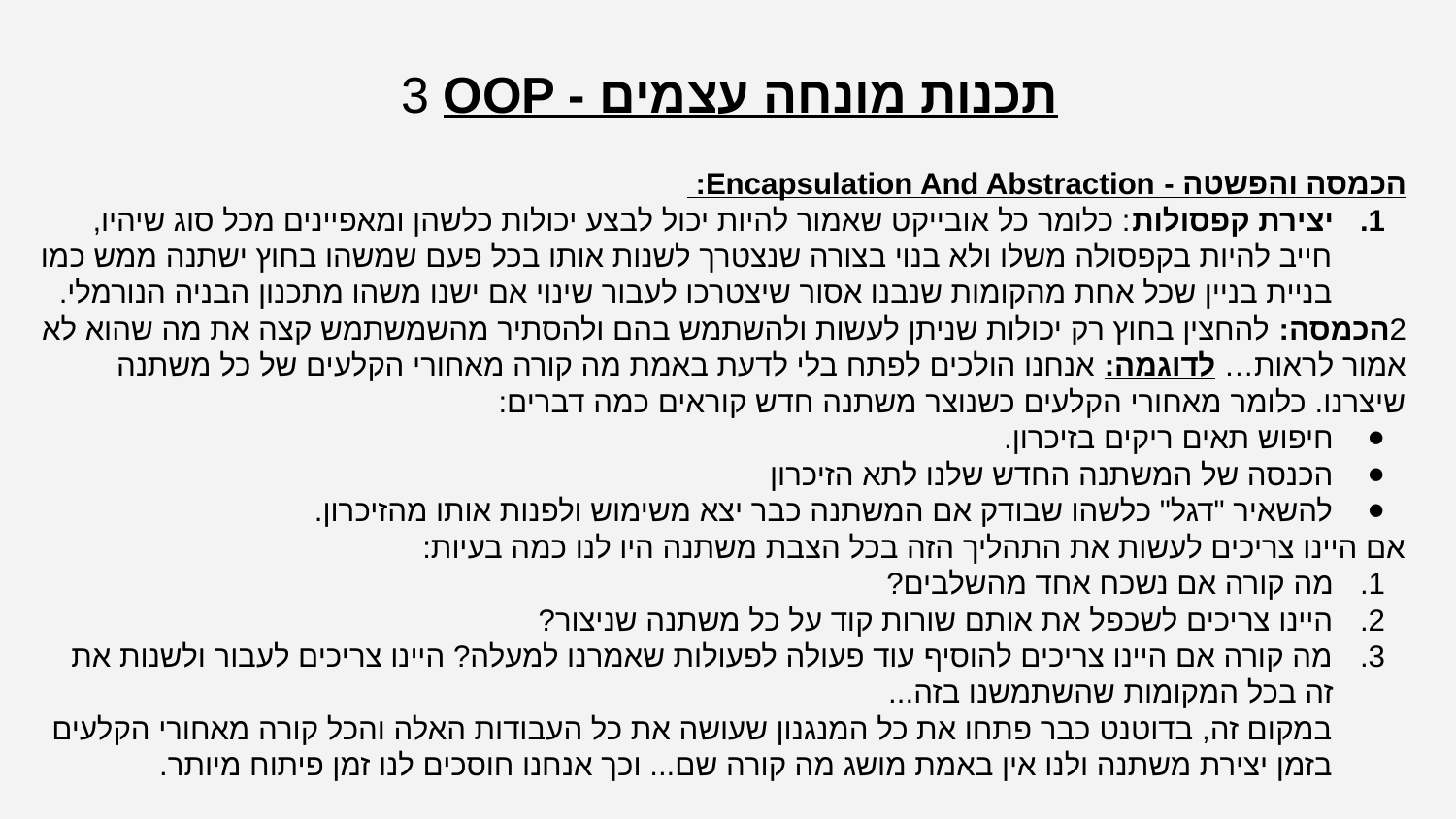

3 OOP - תכנות מונחה עצמים

הכמסה והפשטה - Encapsulation And Abstraction:
יצירת קפסולות: כלומר כל אובייקט שאמור להיות יכול לבצע יכולות כלשהן ומאפיינים מכל סוג שיהיו, חייב להיות בקפסולה משלו ולא בנוי בצורה שנצטרך לשנות אותו בכל פעם שמשהו בחוץ ישתנה ממש כמו בניית בניין שכל אחת מהקומות שנבנו אסור שיצטרכו לעבור שינוי אם ישנו משהו מתכנון הבניה הנורמלי.
2	הכמסה: להחצין בחוץ רק יכולות שניתן לעשות ולהשתמש בהם ולהסתיר מהשמשתמש קצה את מה שהוא לא אמור לראות… לדוגמה: אנחנו הולכים לפתח בלי לדעת באמת מה קורה מאחורי הקלעים של כל משתנה שיצרנו. כלומר מאחורי הקלעים כשנוצר משתנה חדש קוראים כמה דברים:
חיפוש תאים ריקים בזיכרון.
הכנסה של המשתנה החדש שלנו לתא הזיכרון
להשאיר "דגל" כלשהו שבודק אם המשתנה כבר יצא משימוש ולפנות אותו מהזיכרון.
אם היינו צריכים לעשות את התהליך הזה בכל הצבת משתנה היו לנו כמה בעיות:
מה קורה אם נשכח אחד מהשלבים?
היינו צריכים לשכפל את אותם שורות קוד על כל משתנה שניצור?
מה קורה אם היינו צריכים להוסיף עוד פעולה לפעולות שאמרנו למעלה? היינו צריכים לעבור ולשנות את זה בכל המקומות שהשתמשנו בזה...
במקום זה, בדוטנט כבר פתחו את כל המנגנון שעושה את כל העבודות האלה והכל קורה מאחורי הקלעים בזמן יצירת משתנה ולנו אין באמת מושג מה קורה שם... וכך אנחנו חוסכים לנו זמן פיתוח מיותר.